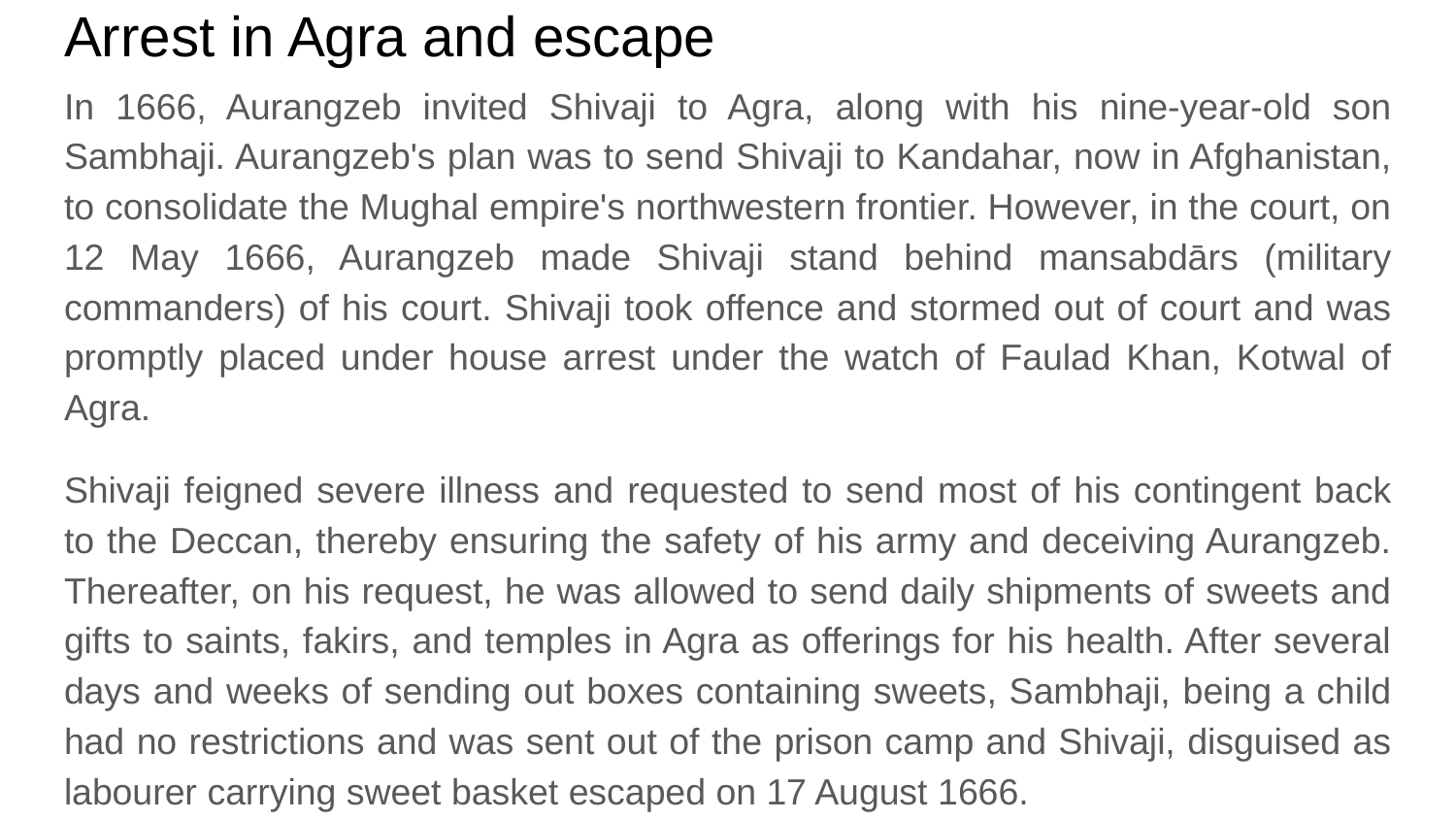

# Arrest in Agra and escape
In 1666, Aurangzeb invited Shivaji to Agra, along with his nine-year-old son Sambhaji. Aurangzeb's plan was to send Shivaji to Kandahar, now in Afghanistan, to consolidate the Mughal empire's northwestern frontier. However, in the court, on 12 May 1666, Aurangzeb made Shivaji stand behind mansabdārs (military commanders) of his court. Shivaji took offence and stormed out of court and was promptly placed under house arrest under the watch of Faulad Khan, Kotwal of Agra.
Shivaji feigned severe illness and requested to send most of his contingent back to the Deccan, thereby ensuring the safety of his army and deceiving Aurangzeb. Thereafter, on his request, he was allowed to send daily shipments of sweets and gifts to saints, fakirs, and temples in Agra as offerings for his health. After several days and weeks of sending out boxes containing sweets, Sambhaji, being a child had no restrictions and was sent out of the prison camp and Shivaji, disguised as labourer carrying sweet basket escaped on 17 August 1666.